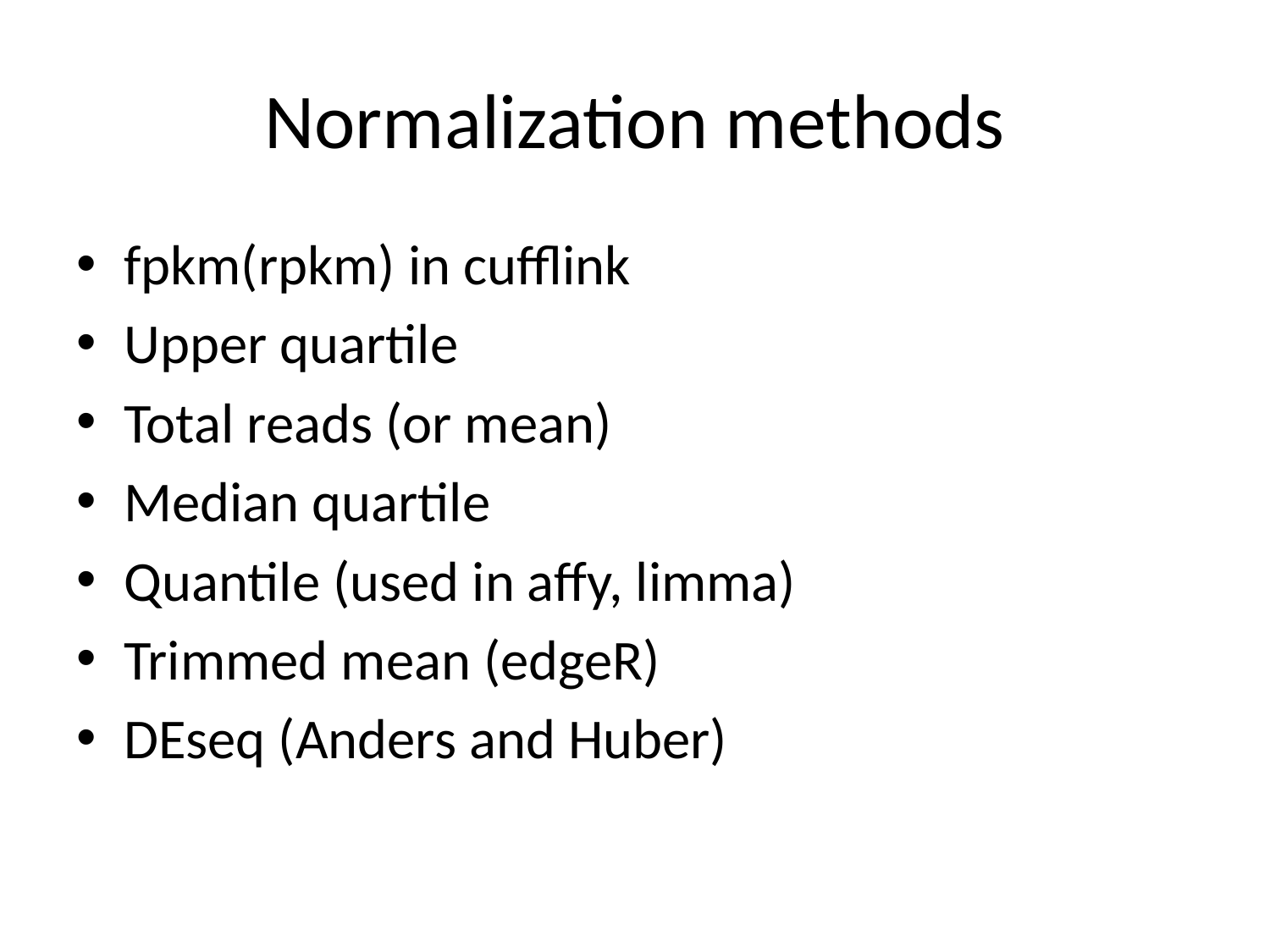

# Normalization methods
fpkm(rpkm) in cufflink
Upper quartile
Total reads (or mean)
Median quartile
Quantile (used in affy, limma)
Trimmed mean (edgeR)
DEseq (Anders and Huber)